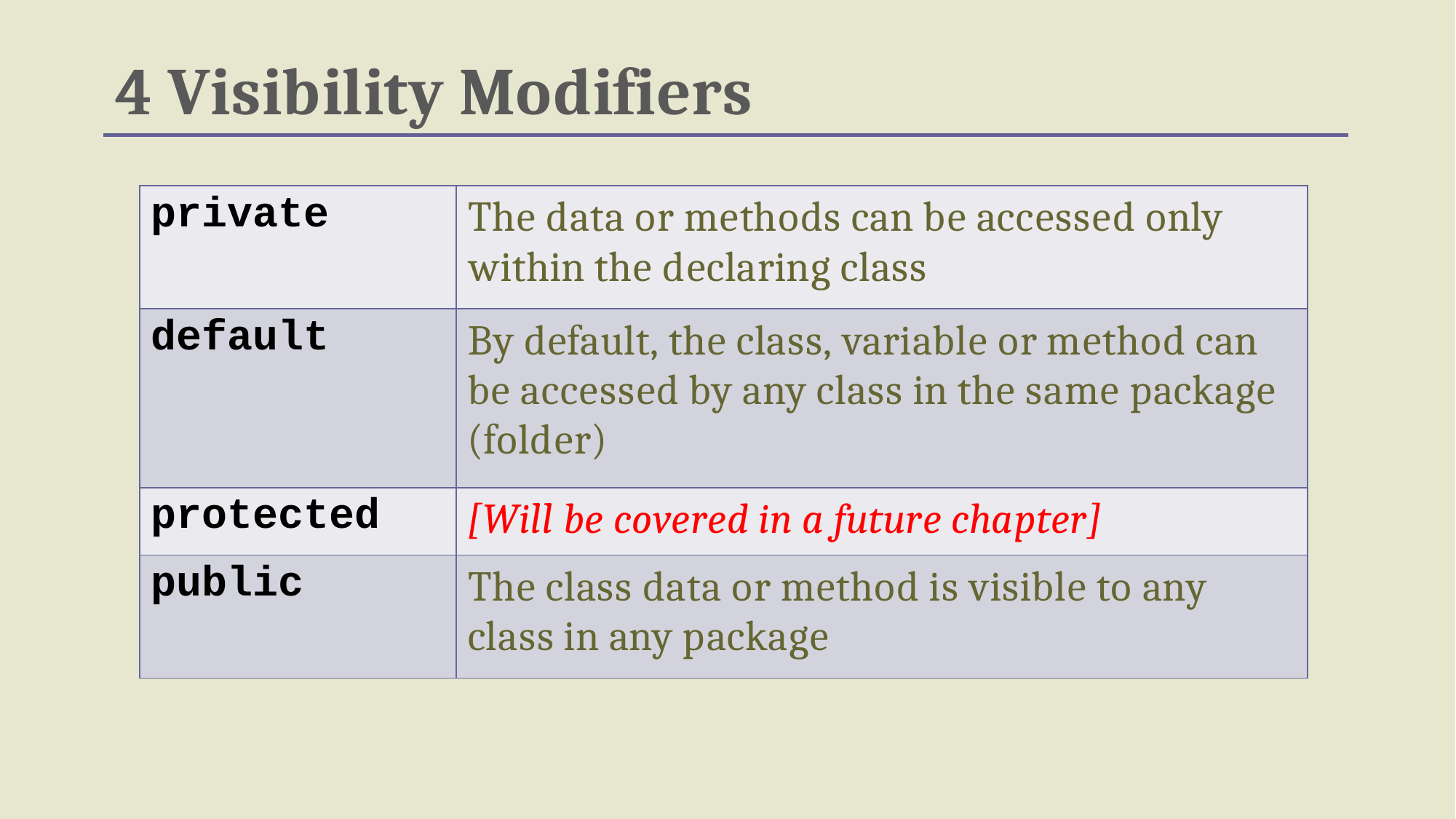

# 4 Visibility Modifiers
| private | The data or methods can be accessed only within the declaring class |
| --- | --- |
| default | By default, the class, variable or method can be accessed by any class in the same package (folder) |
| protected | [Will be covered in a future chapter] |
| public | The class data or method is visible to any class in any package |